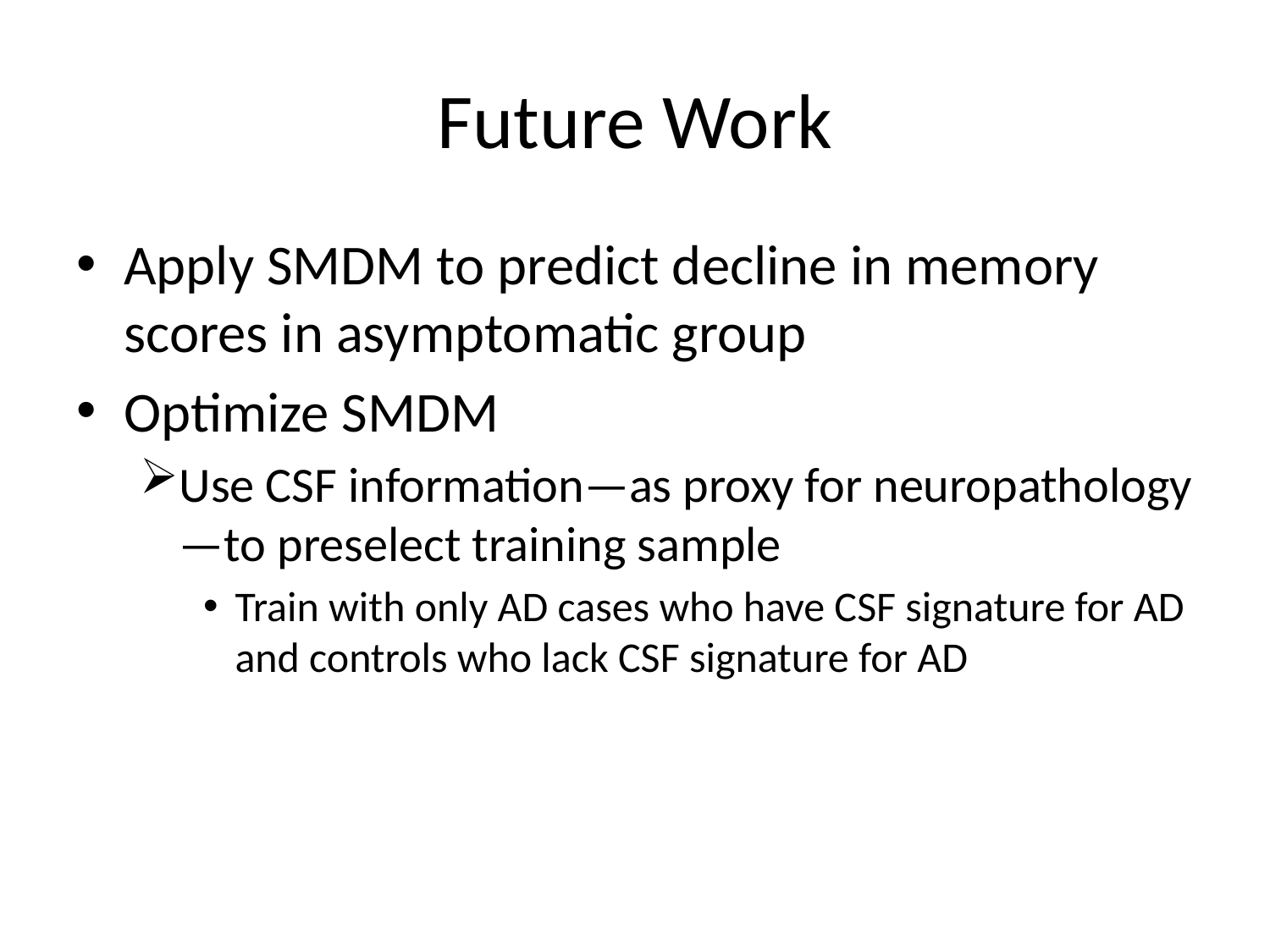

# Future Work
Apply SMDM to predict decline in memory scores in asymptomatic group
Optimize SMDM
Use CSF information—as proxy for neuropathology—to preselect training sample
Train with only AD cases who have CSF signature for AD and controls who lack CSF signature for AD